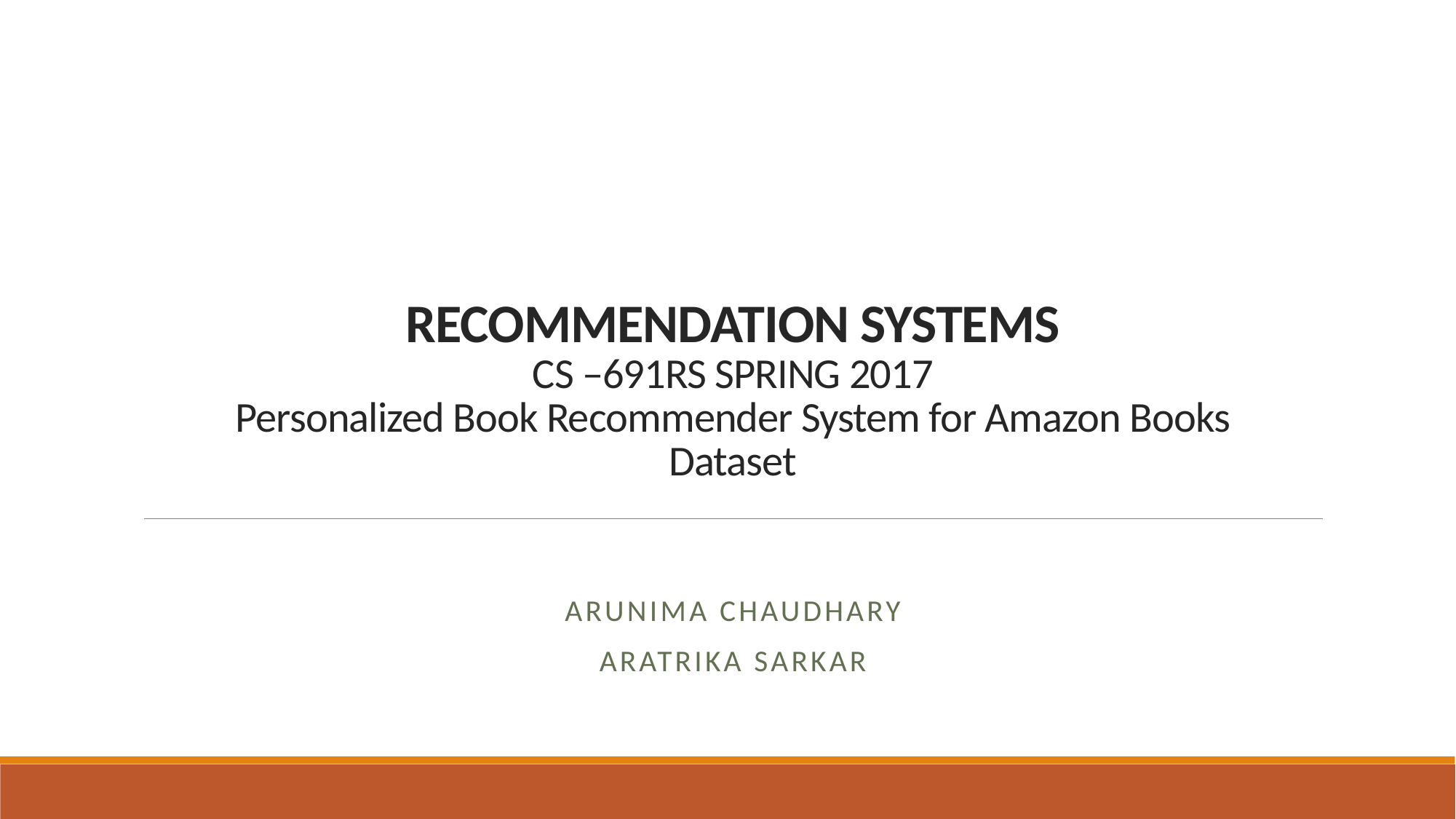

# RECOMMENDATION SYSTEMS CS –691RS SPRING 2017 Personalized Book Recommender System for Amazon Books Dataset
ARUNIMA CHAUDHARY
ARATRIKA SARKAR